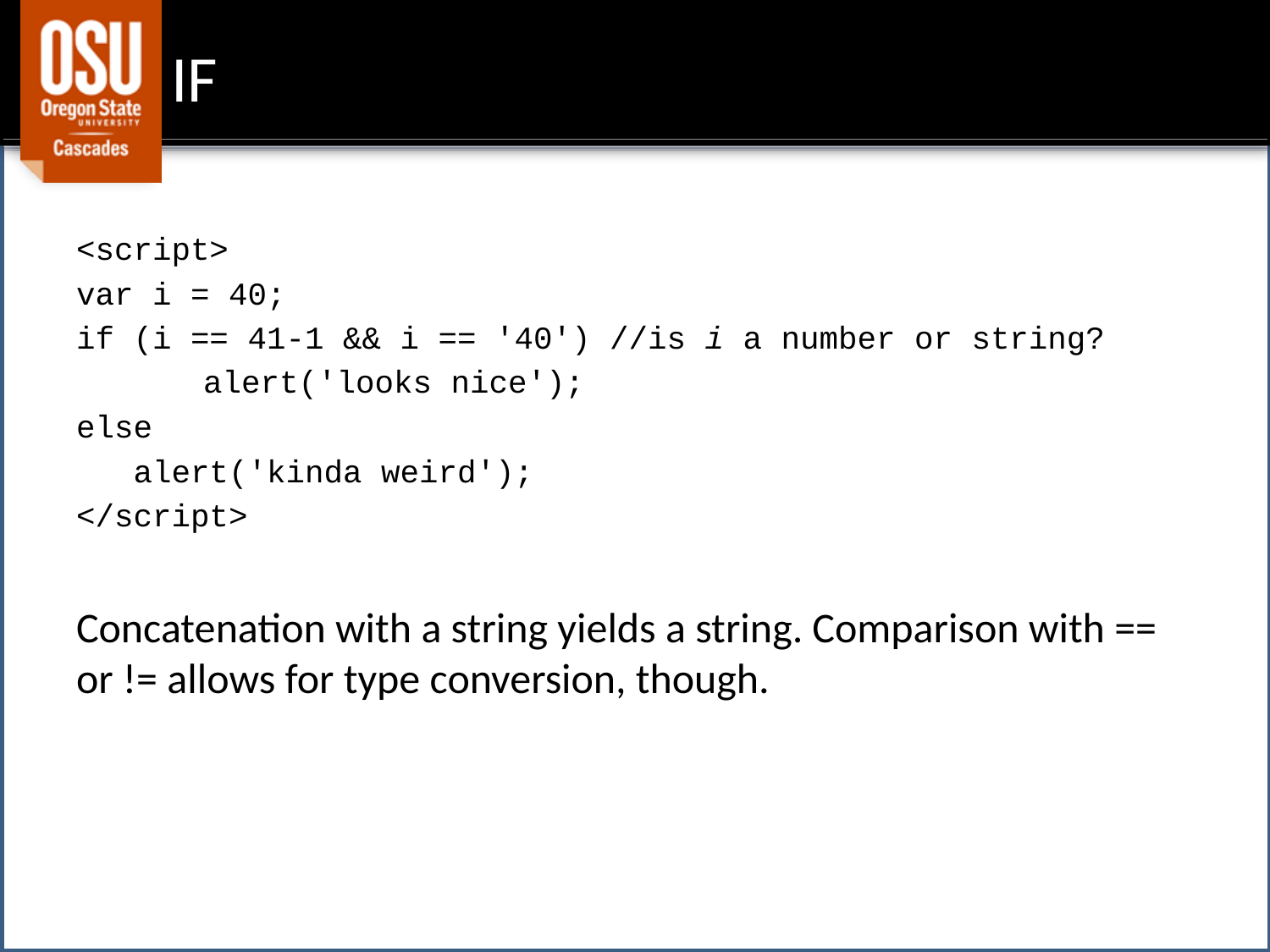

# IF
<script>
var i = 40;
if (i == 41-1 && i == '40') //is i a number or string?
	alert('looks nice');
else
   alert('kinda weird');
</script>

Concatenation with a string yields a string. Comparison with == or != allows for type conversion, though.